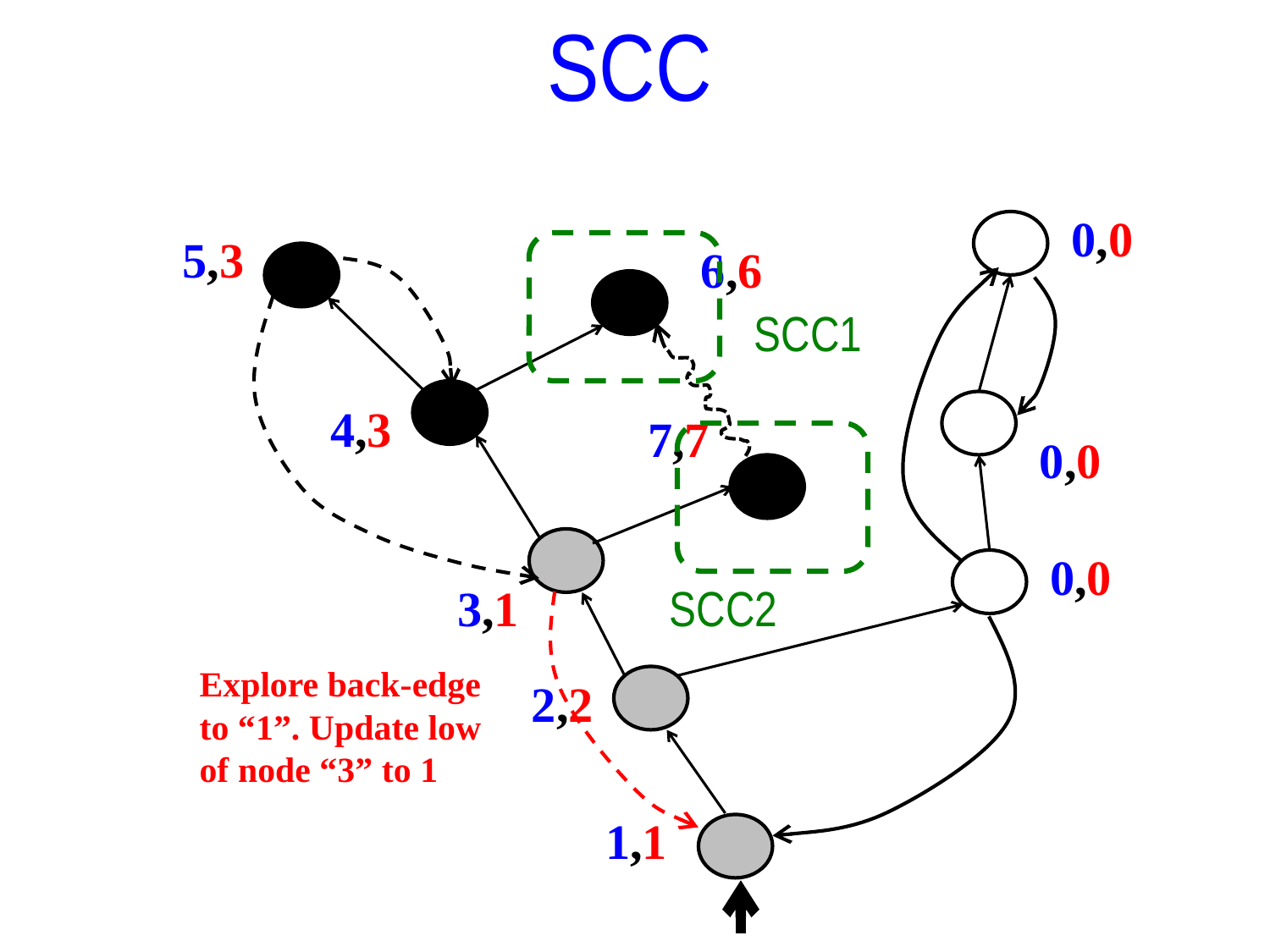

SCC
0,0

5,3

6,6

SCC1

4,3

7,7

0,0

0,0

3,1
SCC2

Explore back-edge
to “1”. Update low
of node “3” to 1
2,2

1,1